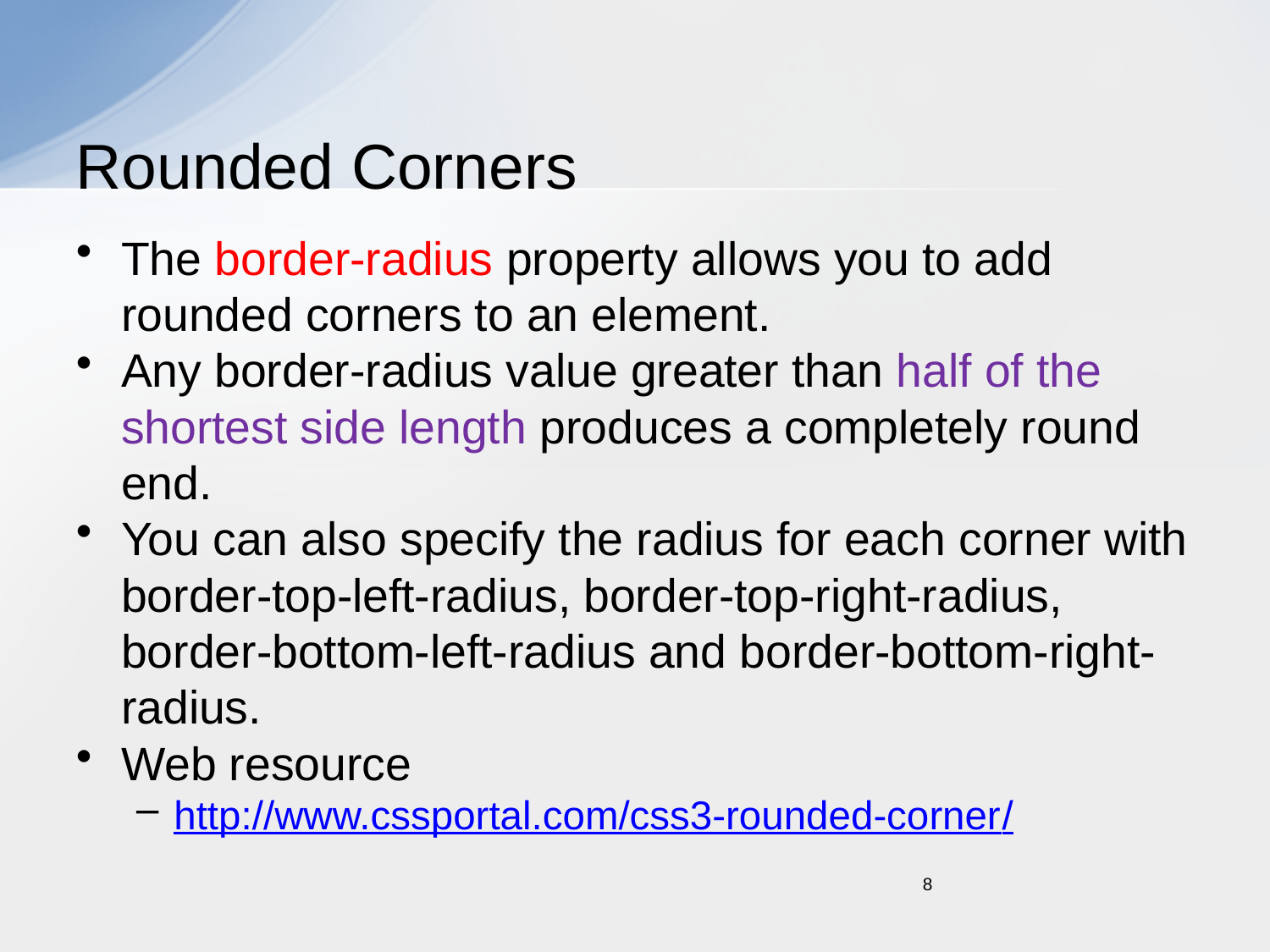

# Rounded Corners
The border-radius property allows you to add rounded corners to an element.
Any border-radius value greater than half of the shortest side length produces a completely round end.
You can also specify the radius for each corner with border-top-left-radius, border-top-right-radius, border-bottom-left-radius and border-bottom-right-radius.
Web resource
http://www.cssportal.com/css3-rounded-corner/

8